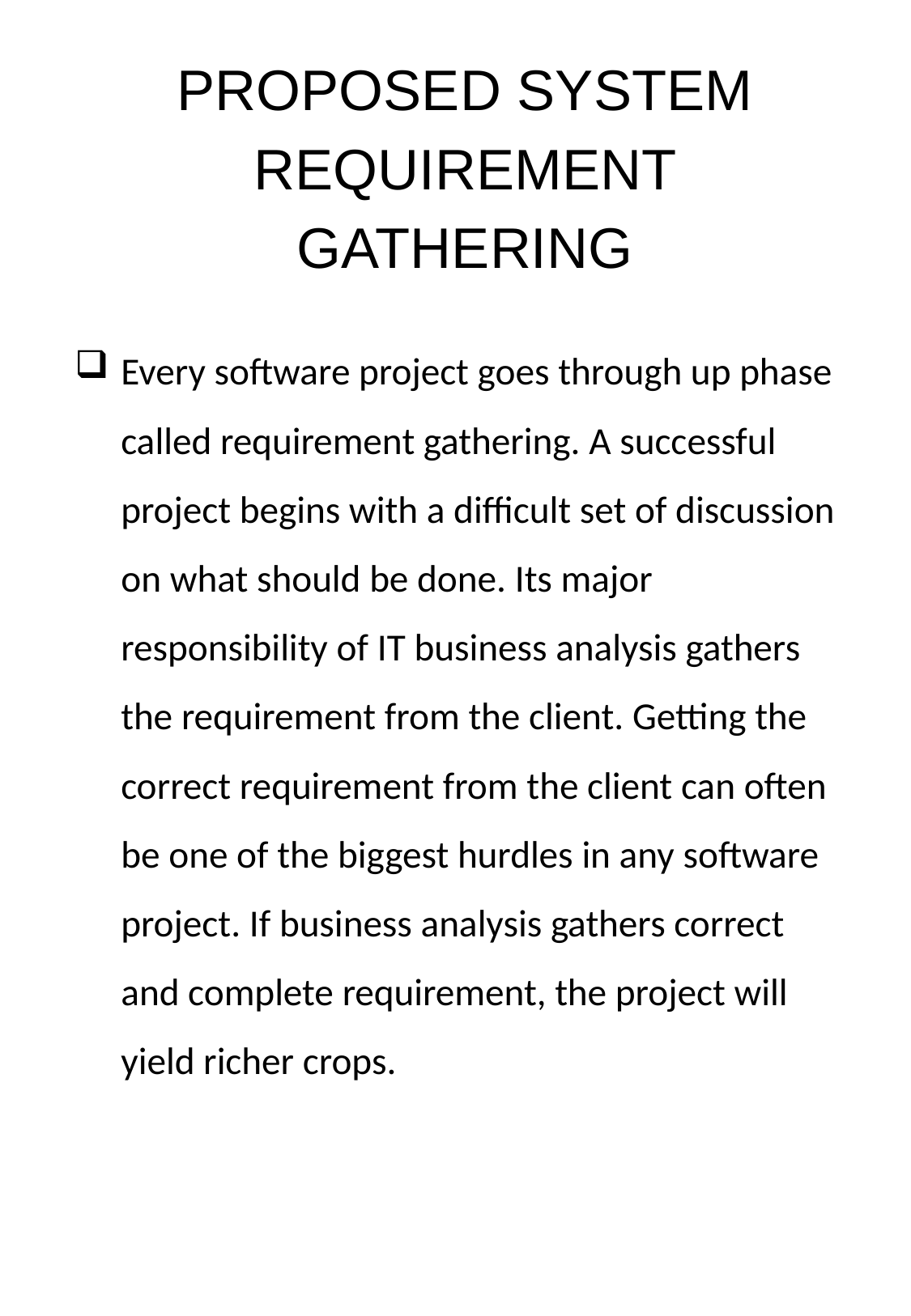

# PROPOSED SYSTEM REQUIREMENT GATHERING
Every software project goes through up phase called requirement gathering. A successful project begins with a difficult set of discussion on what should be done. Its major responsibility of IT business analysis gathers the requirement from the client. Getting the correct requirement from the client can often be one of the biggest hurdles in any software project. If business analysis gathers correct and complete requirement, the project will yield richer crops.